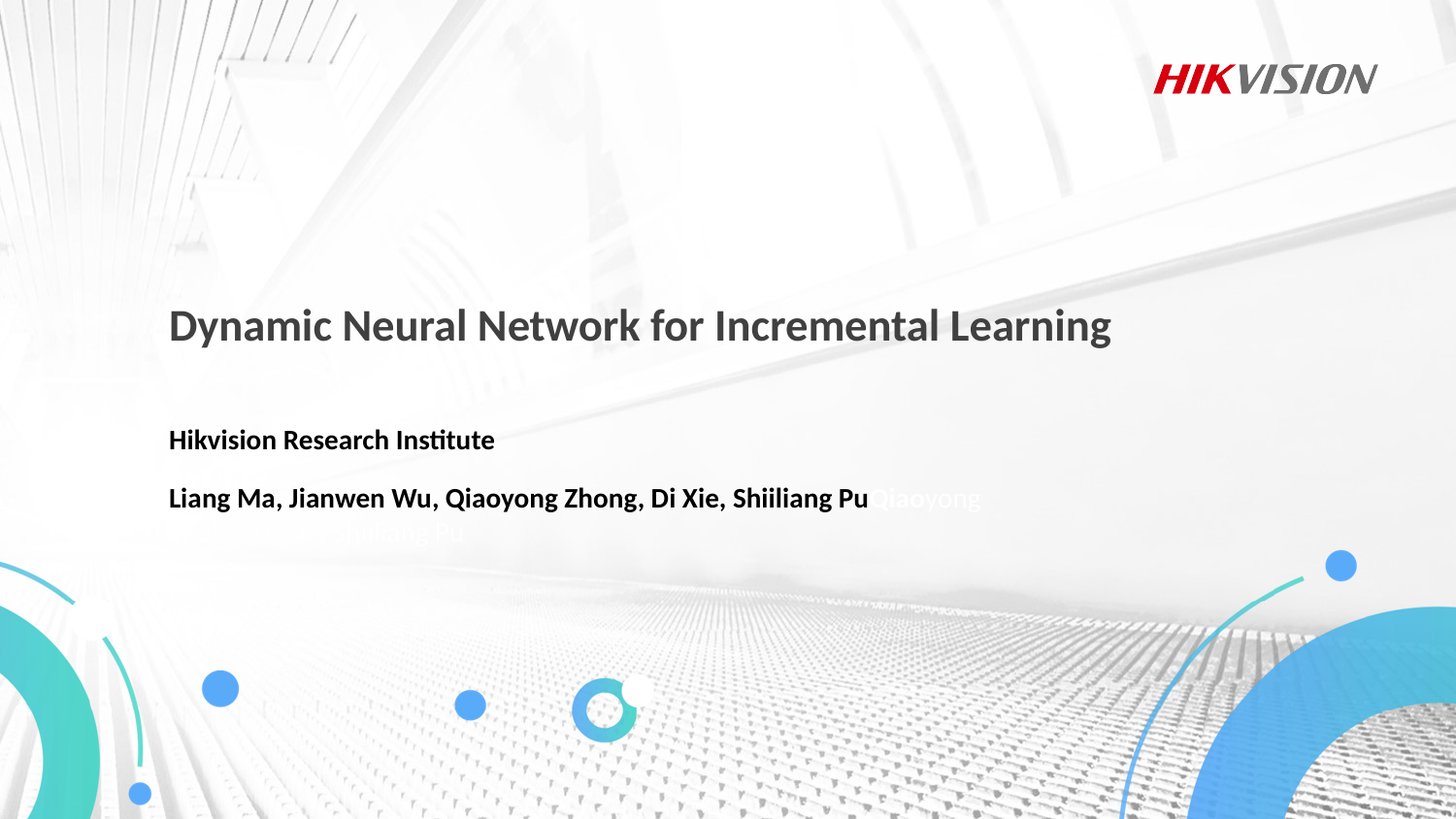

# Dynamic Neural Network for Incremental Learning
Hikvision Research Institute
Liang Ma, Jianwen Wu, Qiaoyong Zhong, Di Xie, Shiiliang PuQiaoyong Zhong, Di Xie, Shiiliang Pu